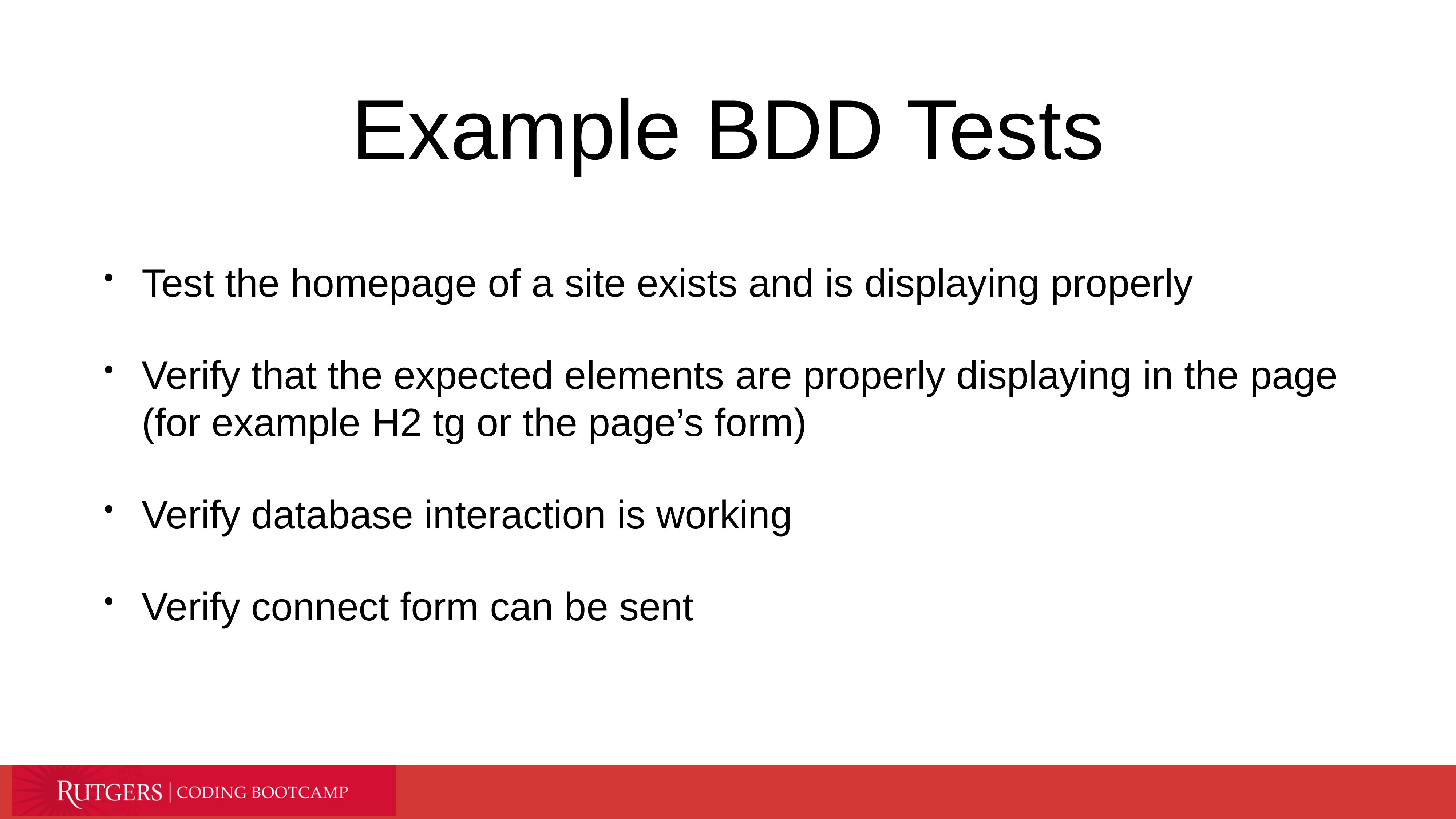

# Example BDD Tests
Test the homepage of a site exists and is displaying properly
Verify that the expected elements are properly displaying in the page (for example H2 tg or the page’s form)
Verify database interaction is working
Verify connect form can be sent